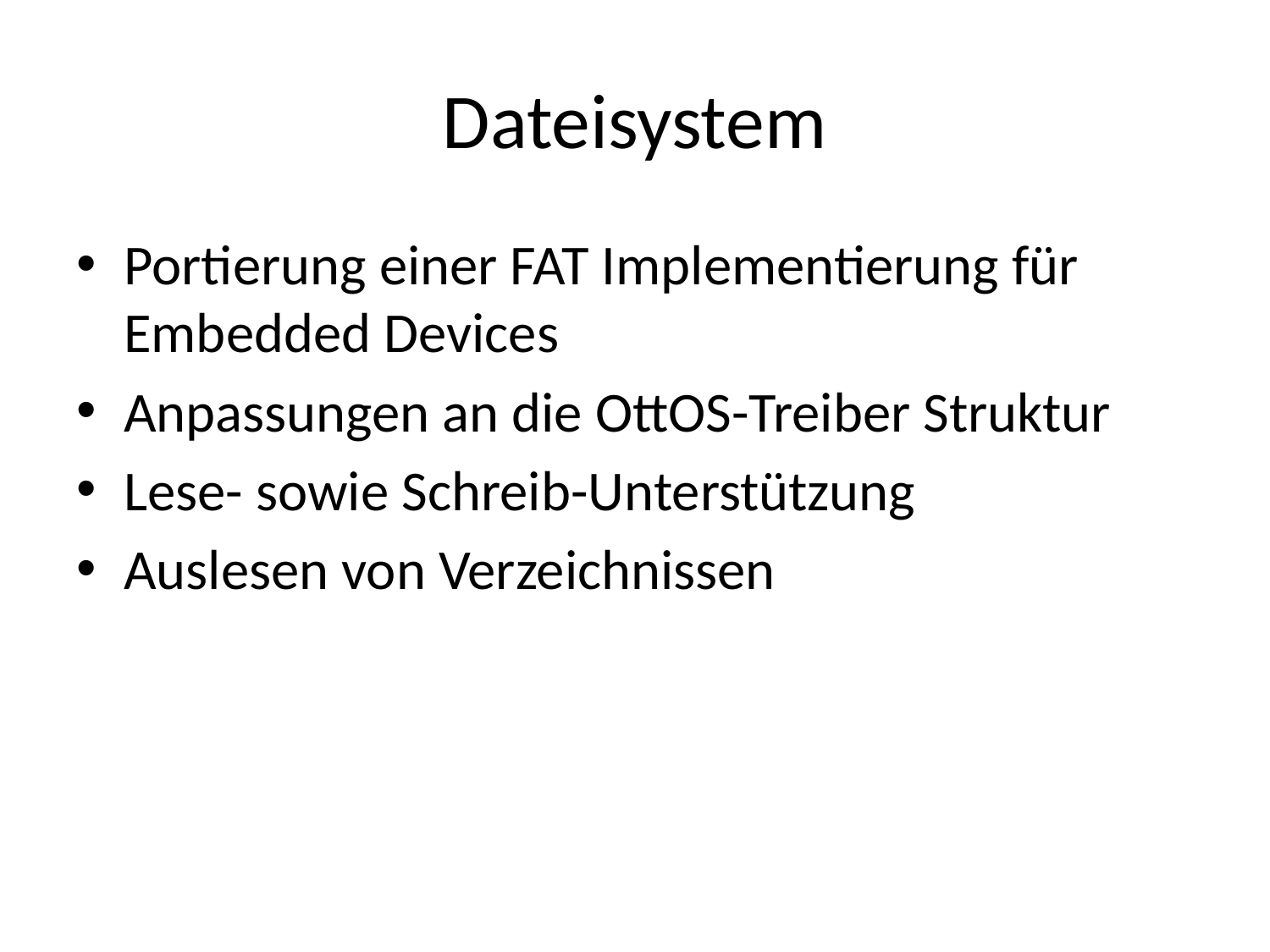

# Dateisystem
Portierung einer FAT Implementierung für Embedded Devices
Anpassungen an die OttOS-Treiber Struktur
Lese- sowie Schreib-Unterstützung
Auslesen von Verzeichnissen